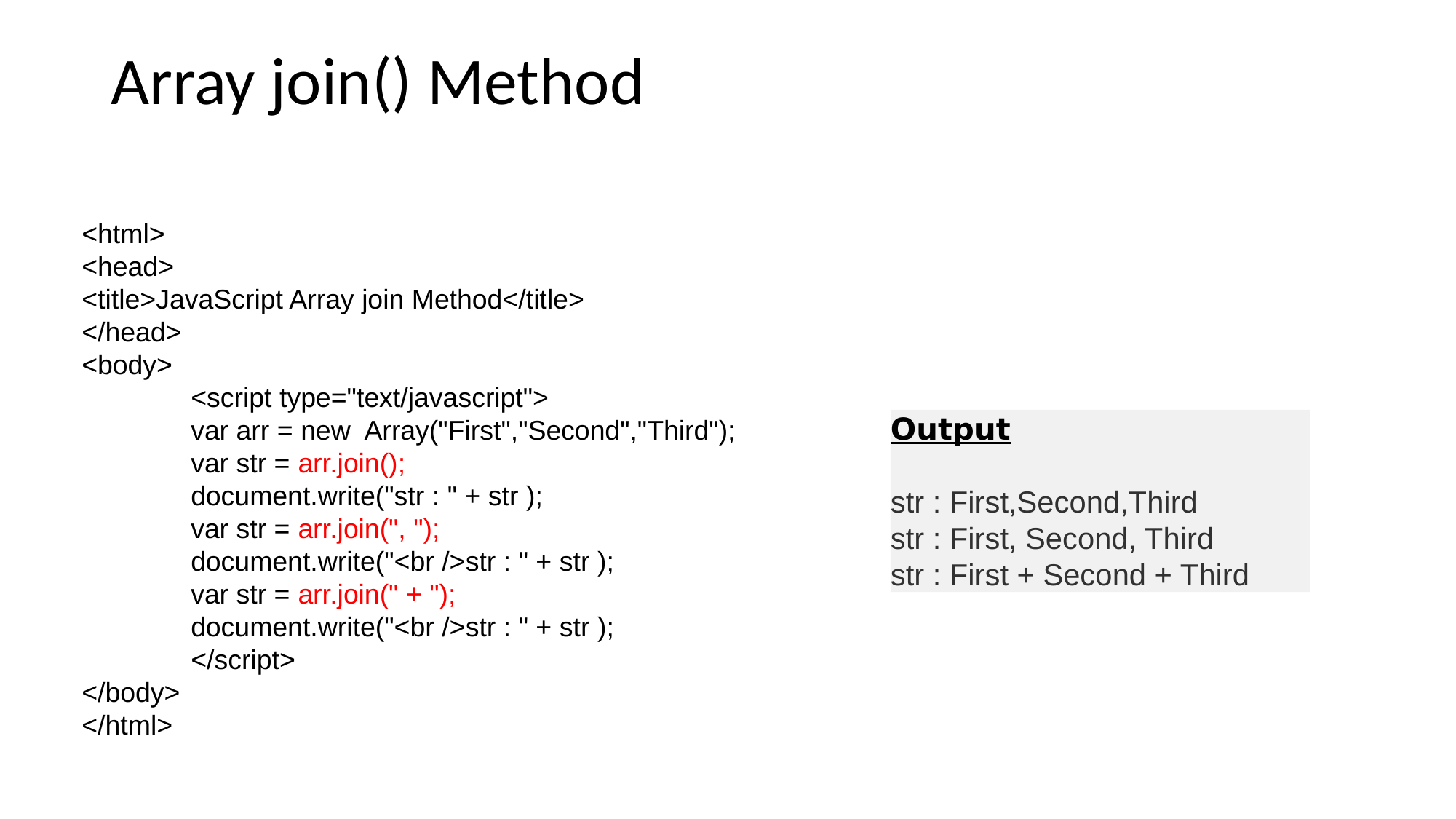

# Array join() Method
<html>
<head>
<title>JavaScript Array join Method</title>
</head>
<body>
	<script type="text/javascript">
	var arr = new  Array("First","Second","Third");
	var str = arr.join();
	document.write("str : " + str );
 	var str = arr.join(", ");
	document.write("<br />str : " + str );
	var str = arr.join(" + ");
	document.write("<br />str : " + str );
	</script>
</body>
</html>
Output

str : First,Second,Third
str : First, Second, Third
str : First + Second + Third